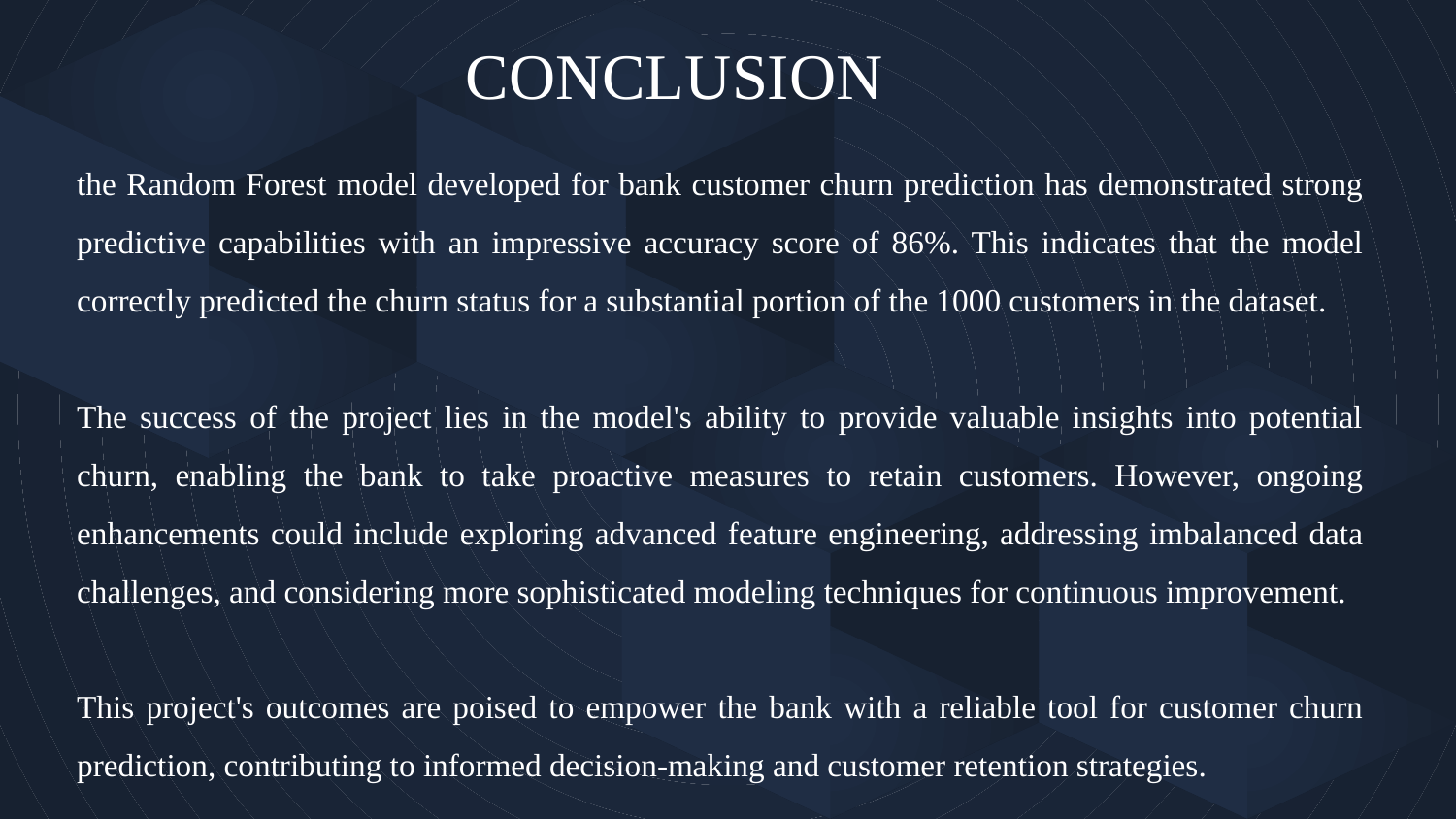

CONCLUSION
the Random Forest model developed for bank customer churn prediction has demonstrated strong predictive capabilities with an impressive accuracy score of 86%. This indicates that the model correctly predicted the churn status for a substantial portion of the 1000 customers in the dataset.

The success of the project lies in the model's ability to provide valuable insights into potential churn, enabling the bank to take proactive measures to retain customers. However, ongoing enhancements could include exploring advanced feature engineering, addressing imbalanced data challenges, and considering more sophisticated modeling techniques for continuous improvement.

This project's outcomes are poised to empower the bank with a reliable tool for customer churn prediction, contributing to informed decision-making and customer retention strategies.